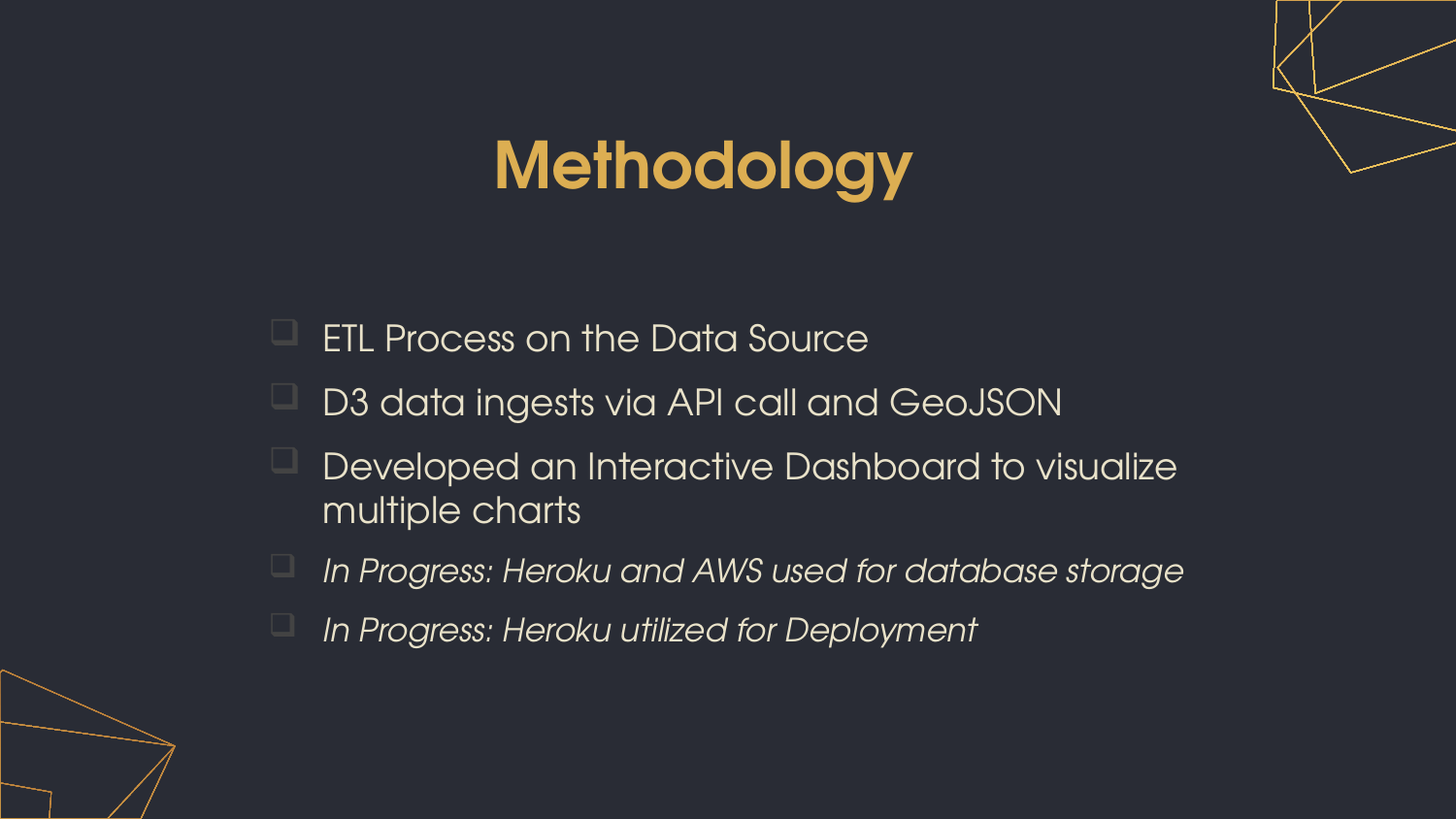

# Methodology
ETL Process on the Data Source
D3 data ingests via API call and GeoJSON
Developed an Interactive Dashboard to visualize multiple charts
In Progress: Heroku and AWS used for database storage
In Progress: Heroku utilized for Deployment